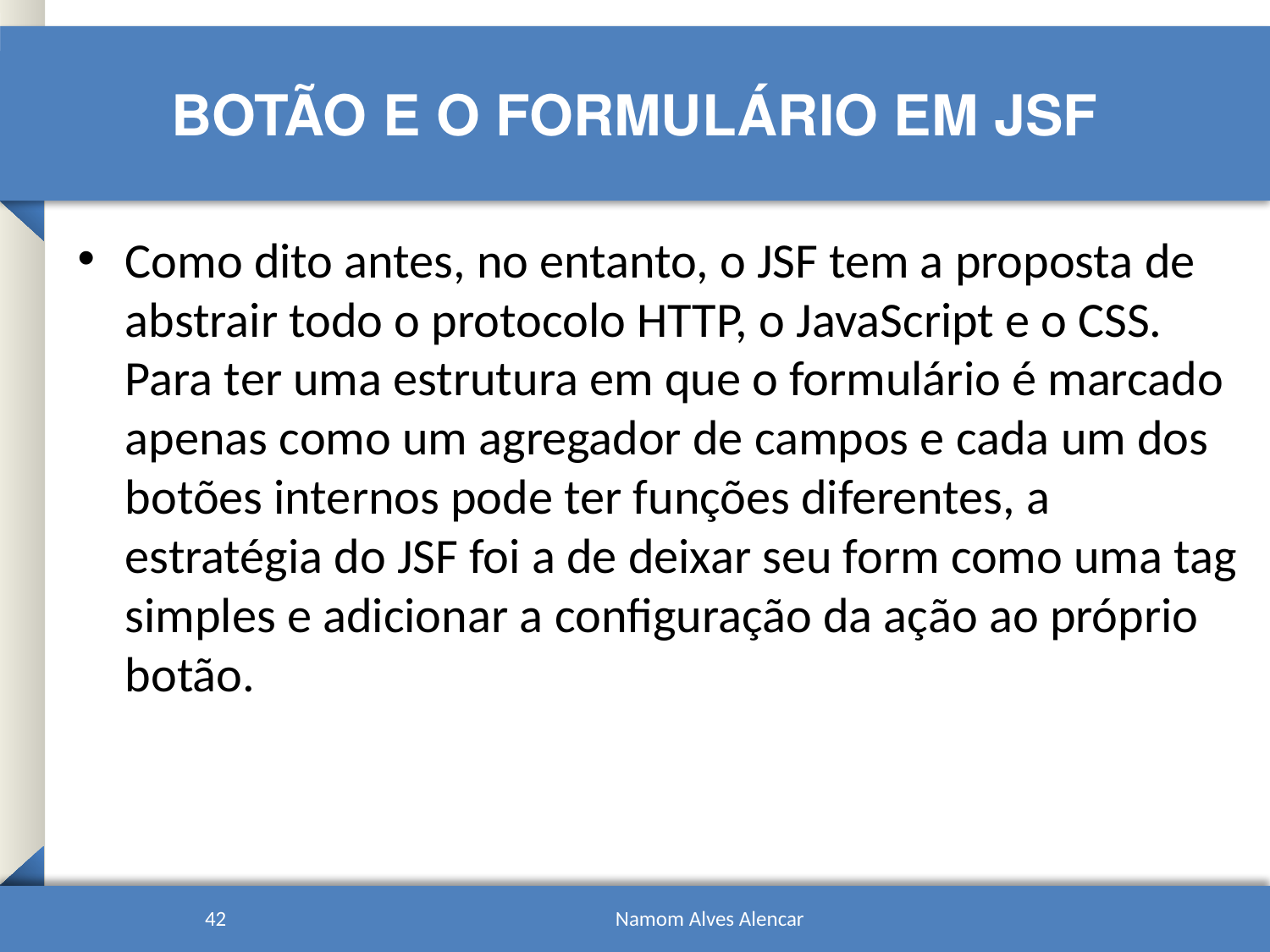

# Botão e o formulário em JSF
Como dito antes, no entanto, o JSF tem a proposta de abstrair todo o protocolo HTTP, o JavaScript e o CSS. Para ter uma estrutura em que o formulário é marcado apenas como um agregador de campos e cada um dos botões internos pode ter funções diferentes, a estratégia do JSF foi a de deixar seu form como uma tag simples e adicionar a configuração da ação ao próprio botão.
42
Namom Alves Alencar